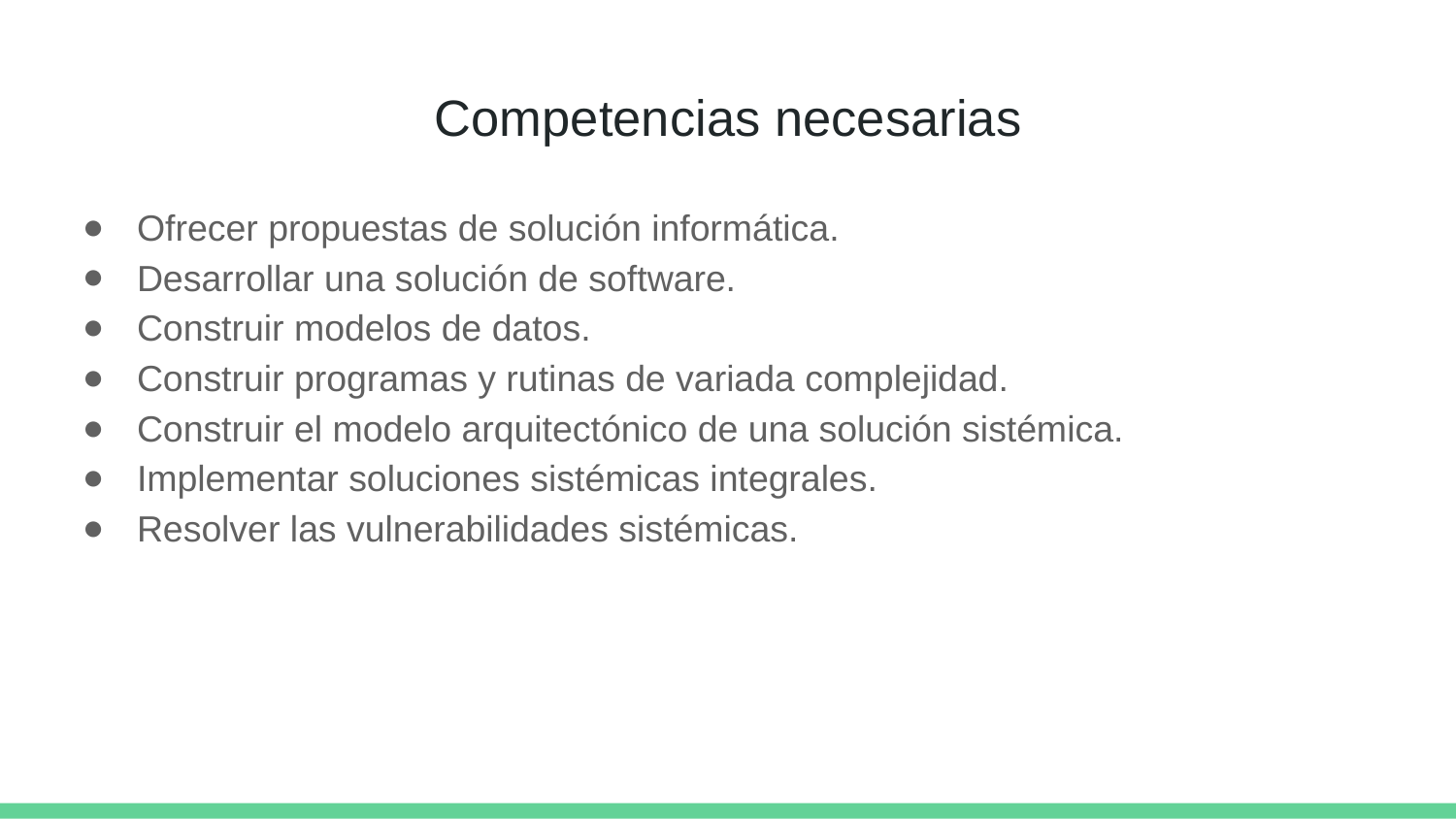

# Competencias necesarias
Ofrecer propuestas de solución informática.
Desarrollar una solución de software.
Construir modelos de datos.
Construir programas y rutinas de variada complejidad.
Construir el modelo arquitectónico de una solución sistémica.
Implementar soluciones sistémicas integrales.
Resolver las vulnerabilidades sistémicas.